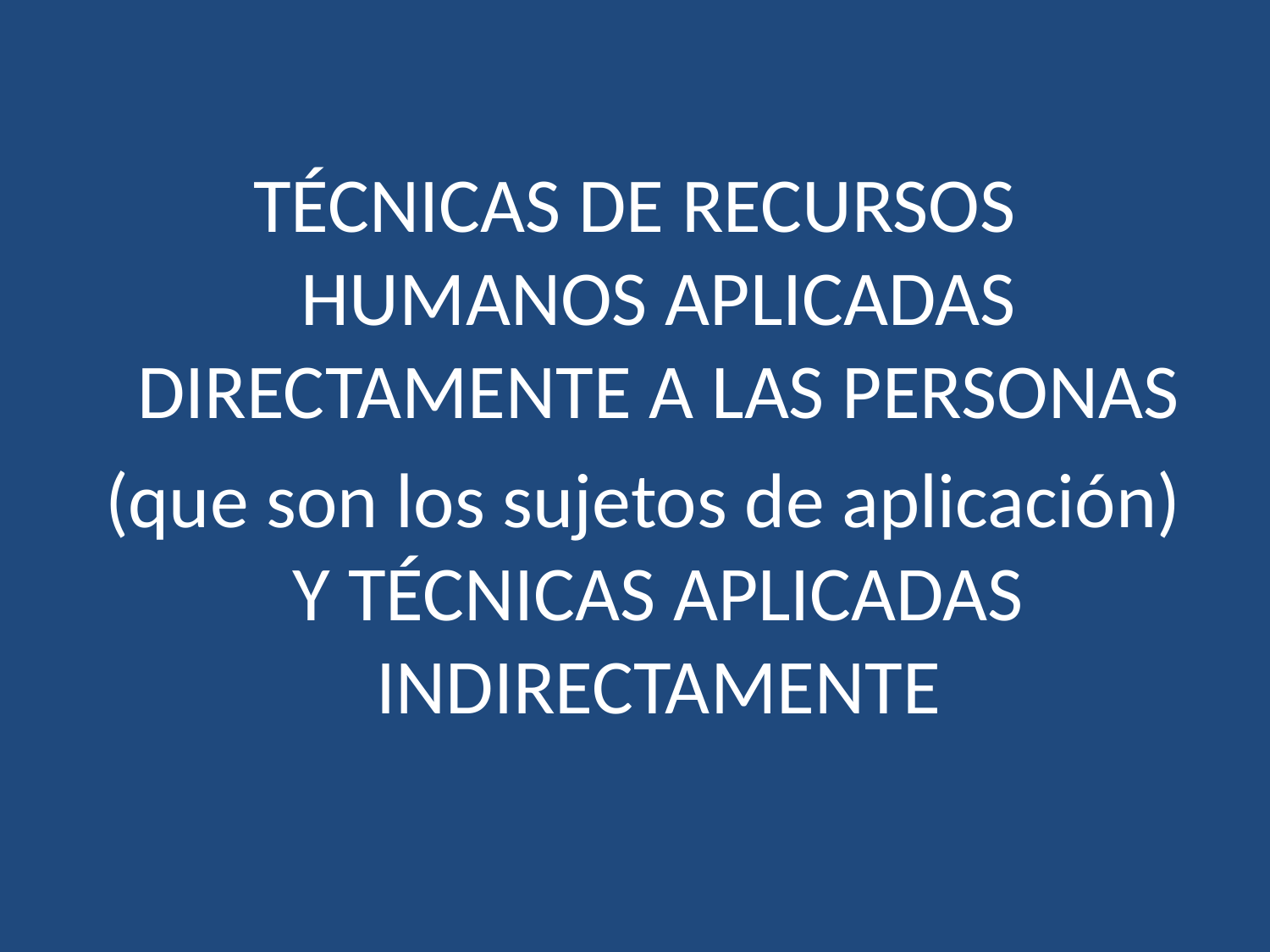

TÉCNICAS DE RECURSOS HUMANOS APLICADAS DIRECTAMENTE A LAS PERSONAS
 (que son los sujetos de aplicación) Y TÉCNICAS APLICADAS INDIRECTAMENTE